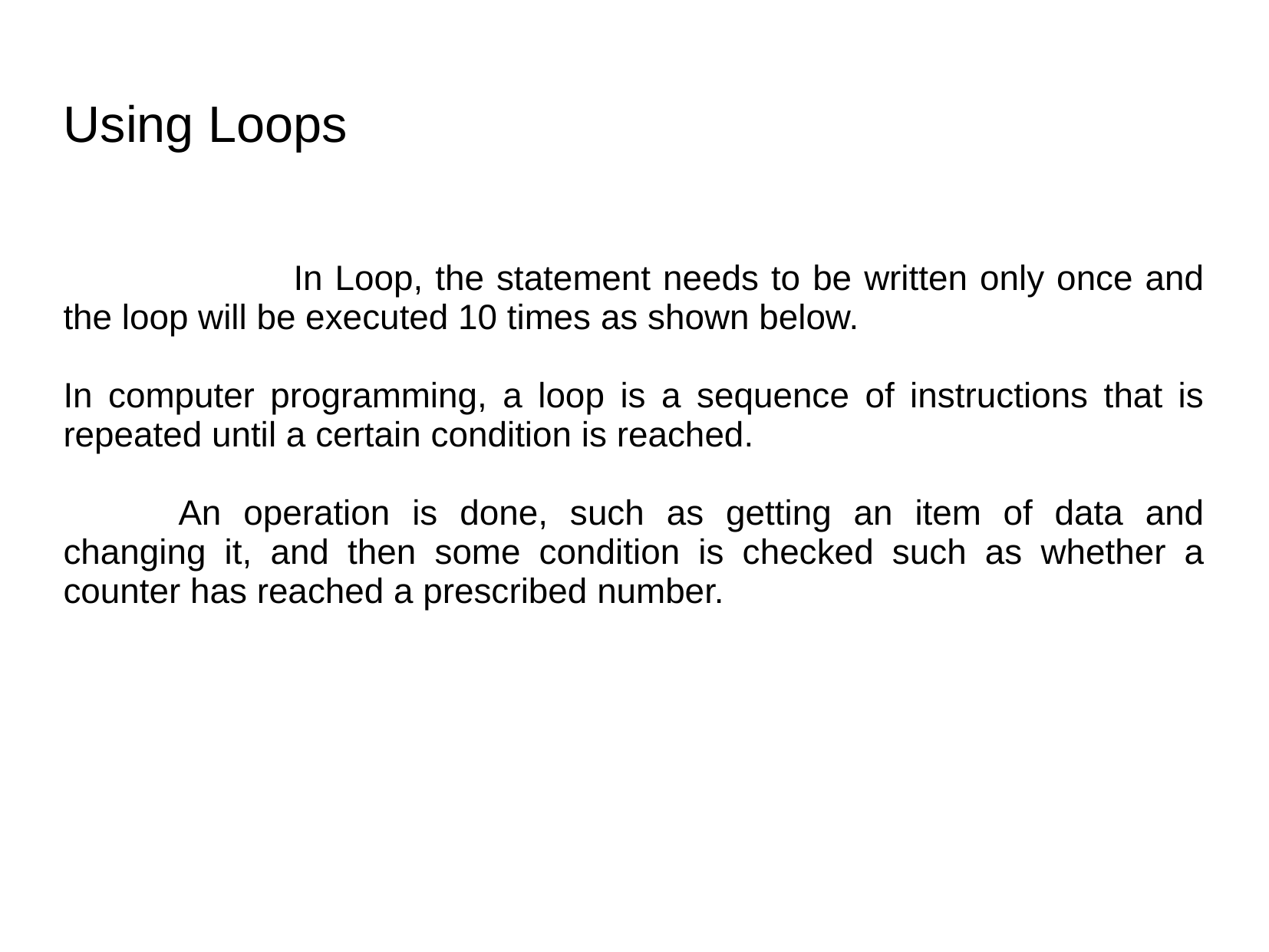

In Loop, the statement needs to be written only once and the loop will be executed 10 times as shown below.

In computer programming, a loop is a sequence of instructions that is repeated until a certain condition is reached.

	An operation is done, such as getting an item of data and changing it, and then some condition is checked such as whether a counter has reached a prescribed number.

Using Loops